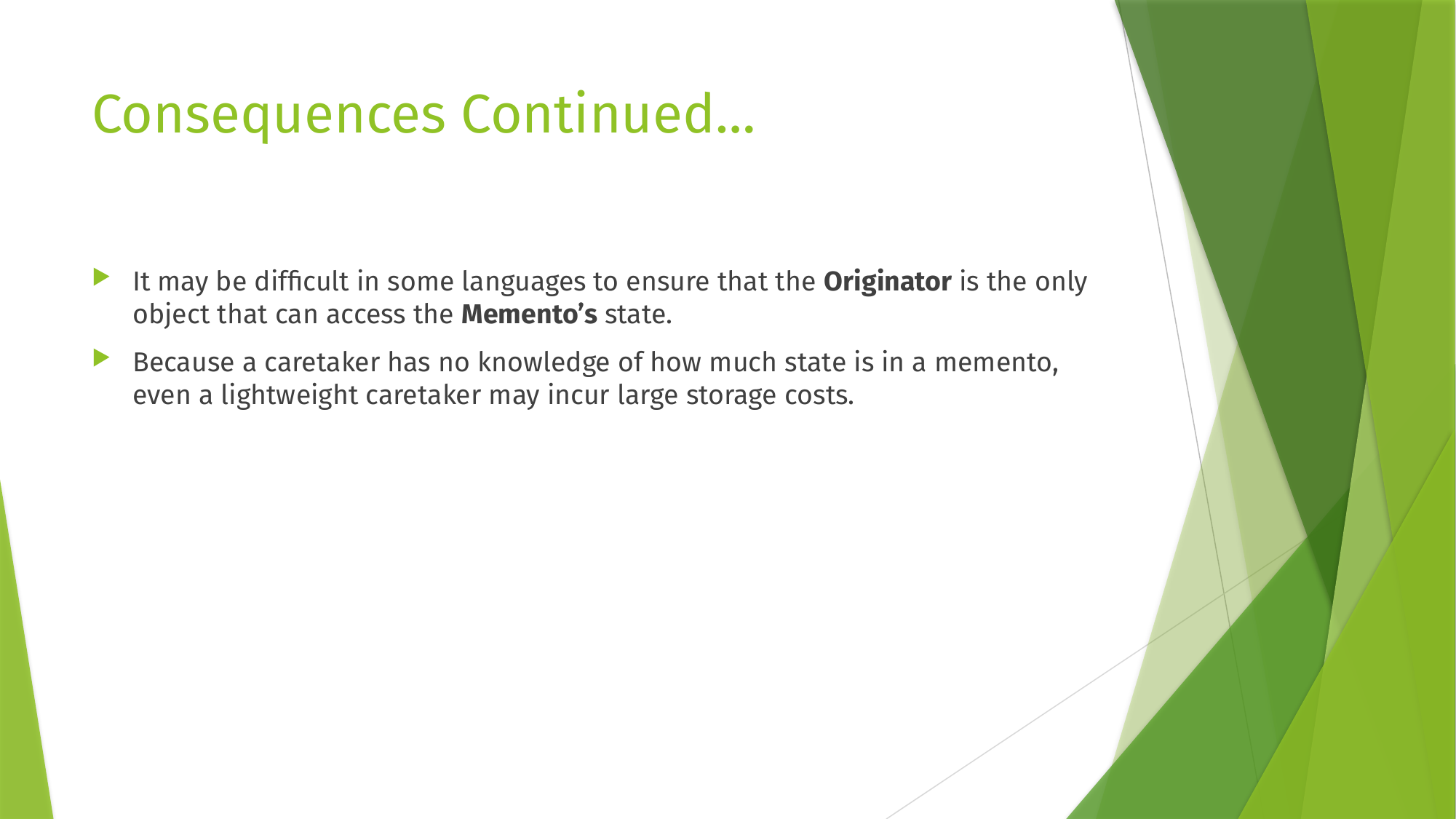

# Consequences Continued…
It may be difficult in some languages to ensure that the Originator is the only object that can access the Memento’s state.
Because a caretaker has no knowledge of how much state is in a memento, even a lightweight caretaker may incur large storage costs.